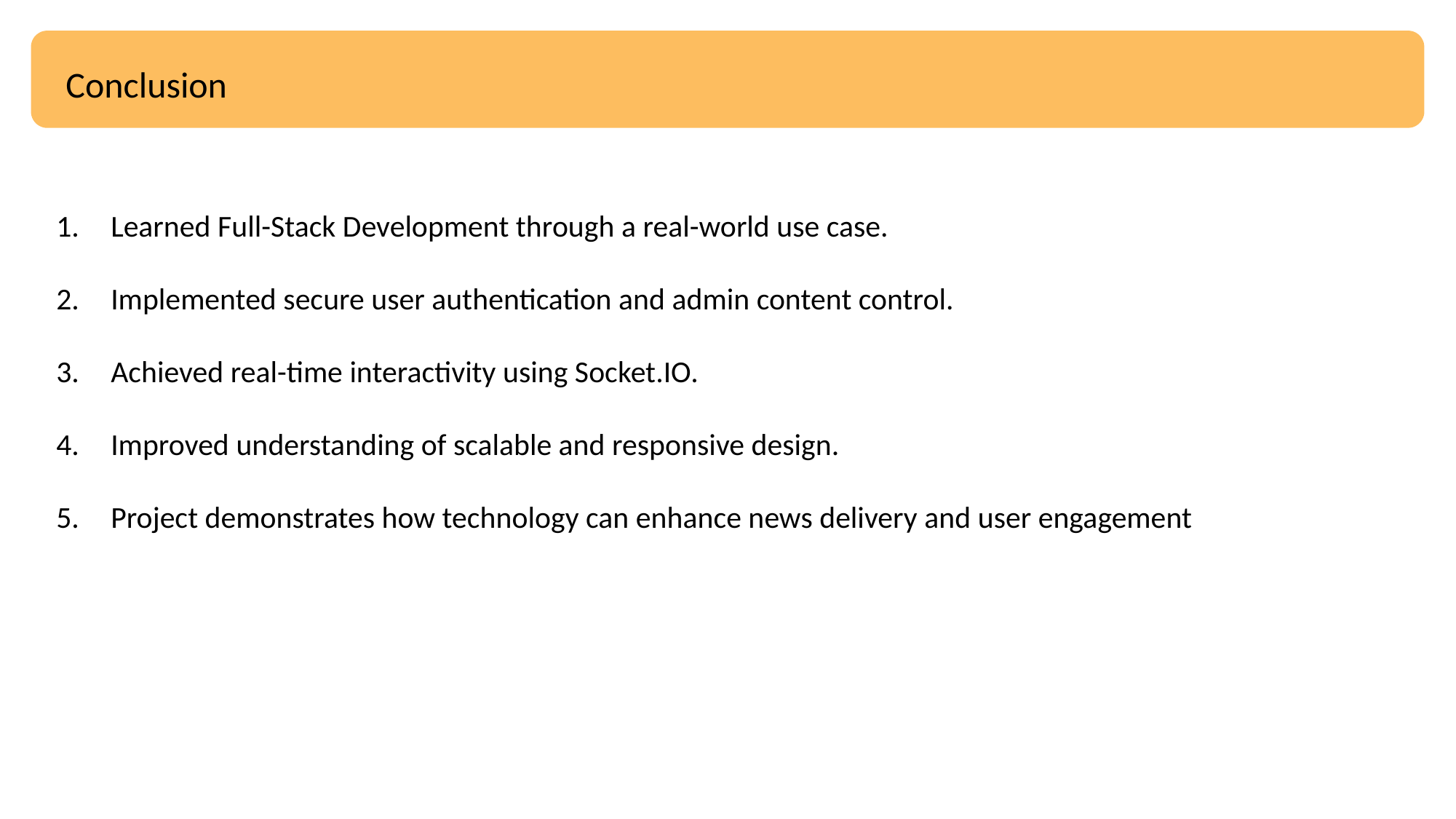

Conclusion
Learned Full-Stack Development through a real-world use case.

Implemented secure user authentication and admin content control.

Achieved real-time interactivity using Socket.IO.

Improved understanding of scalable and responsive design.

Project demonstrates how technology can enhance news delivery and user engagement